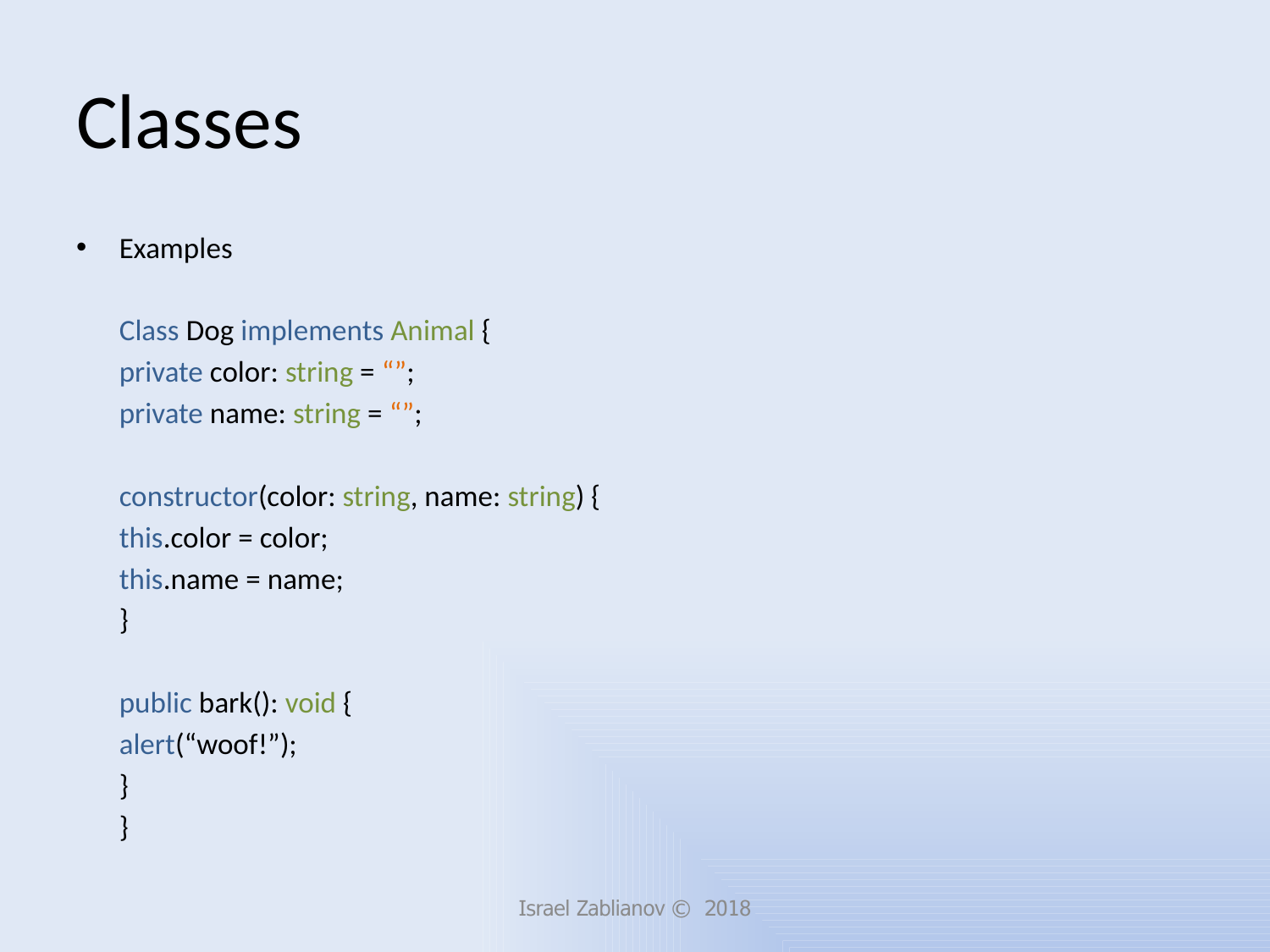

# Classes
Examples

	Class Dog implements Animal {
		private color: string = “”;
		private name: string = “”;

		constructor(color: string, name: string) {
			this.color = color;
			this.name = name;
		}

		public bark(): void {
			alert(“woof!”);
		}
	}
Israel Zablianov ©  2018